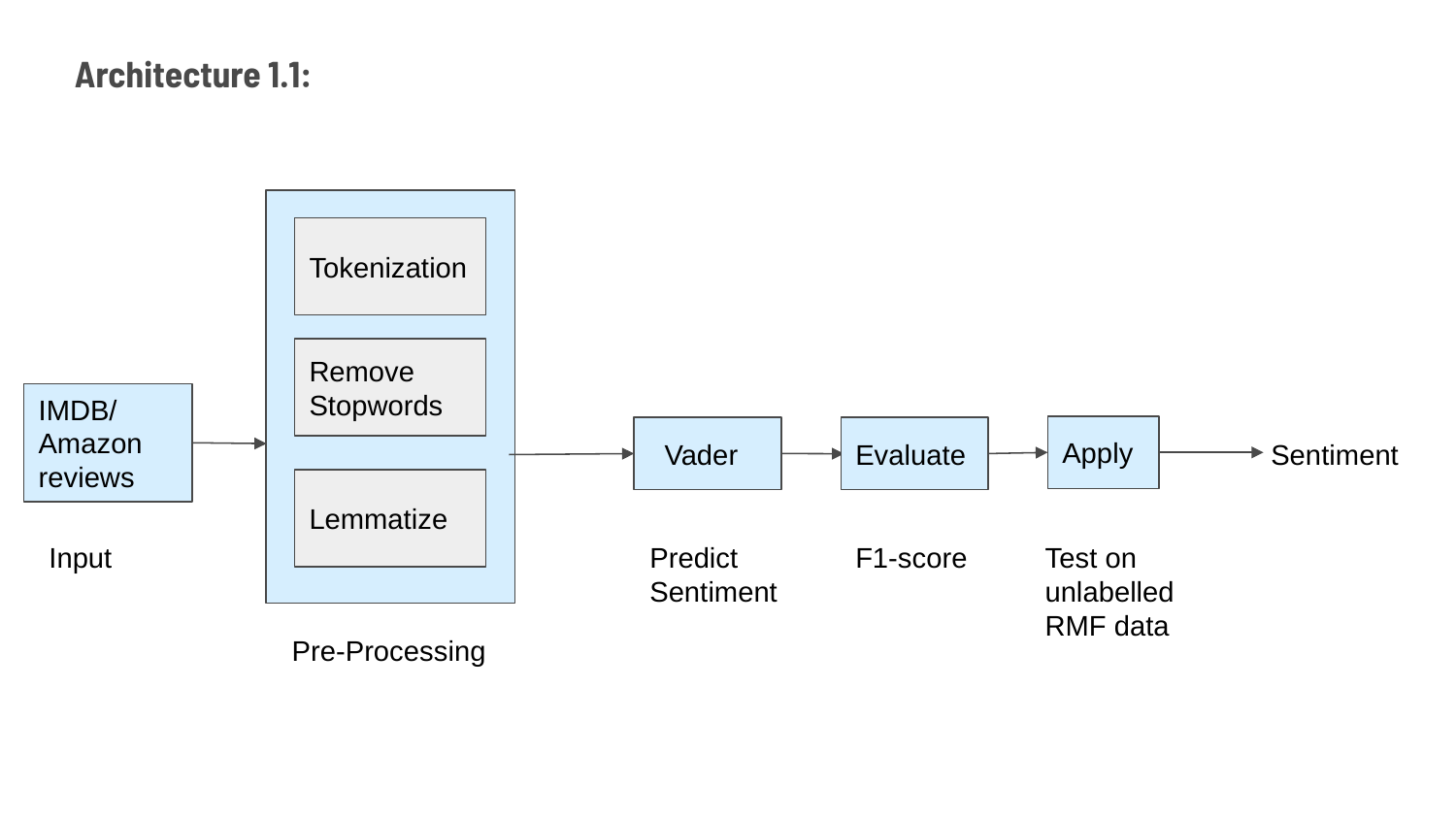

Architecture 1.1:

Tokenization
Remove Stopwords
IMDB/
Amazon
reviews
Apply
  Vader
Evaluate
Sentiment
Lemmatize
Input
Predict Sentiment
F1-score
Test on unlabelled RMF data
Pre-Processing